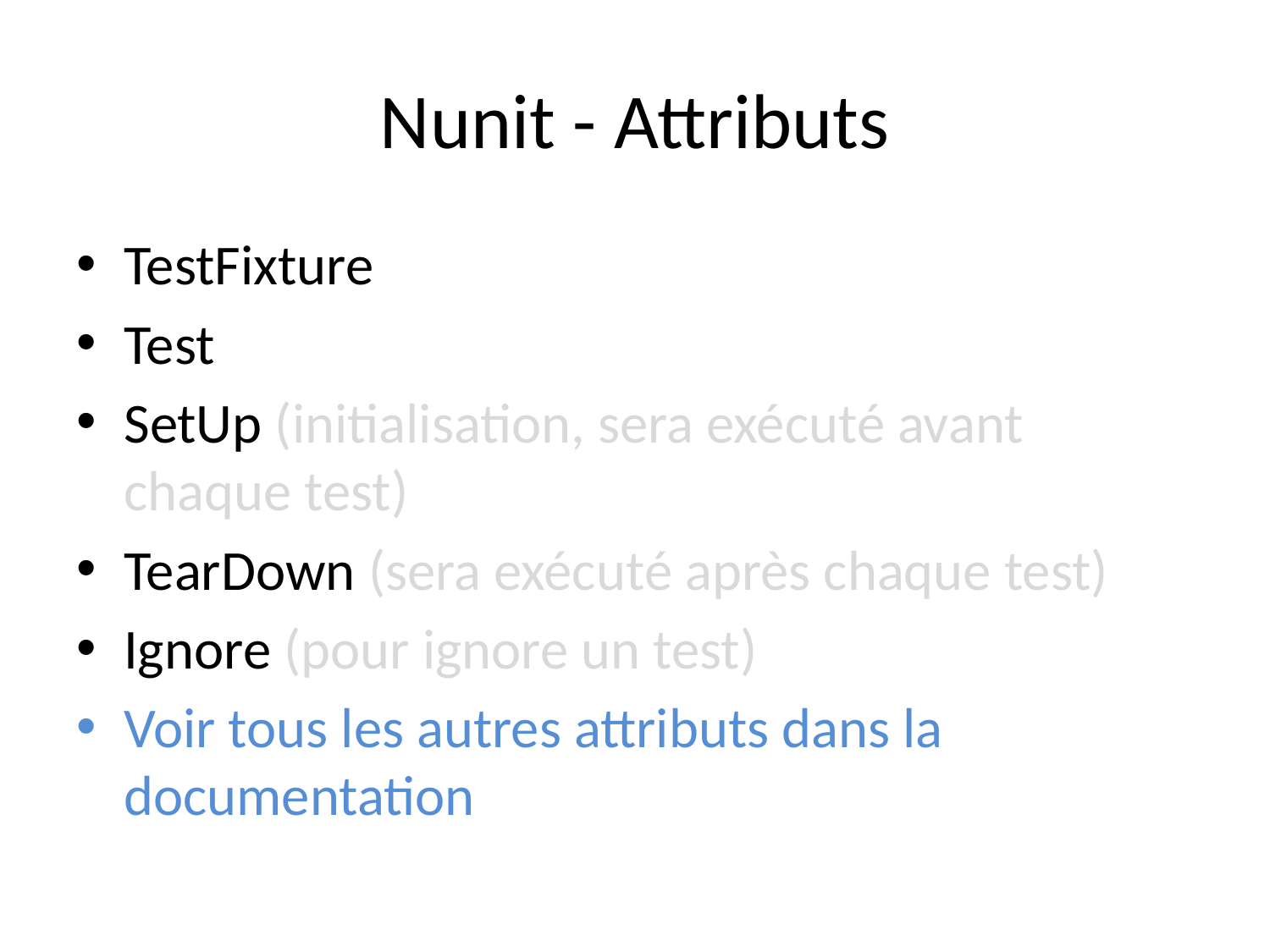

# Nunit - Attributs
TestFixture
Test
SetUp (initialisation, sera exécuté avant chaque test)
TearDown (sera exécuté après chaque test)
Ignore (pour ignore un test)
Voir tous les autres attributs dans la documentation